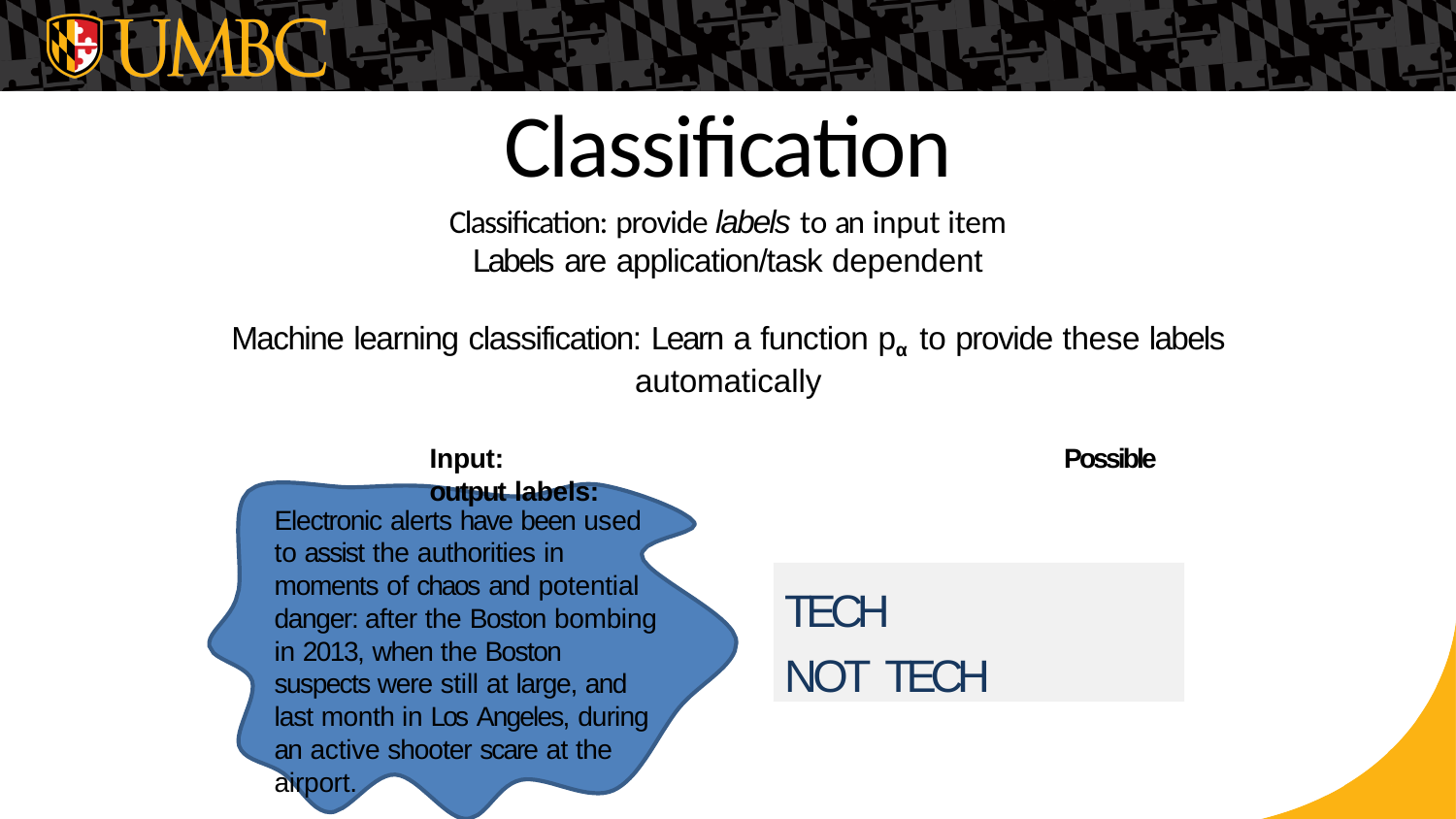

# Classification

Classification: provide labels to an input item
Labels are application/task dependent

Machine learning classification: Learn a function pα to provide these labels automatically

Input:	Possible output labels:

Electronic alerts have been used to assist the authorities in moments of chaos and potential danger: after the Boston bombing in 2013, when the Boston suspects were still at large, and last month in Los Angeles, during an active shooter scare at the airport.
Tech
Not Tech
5